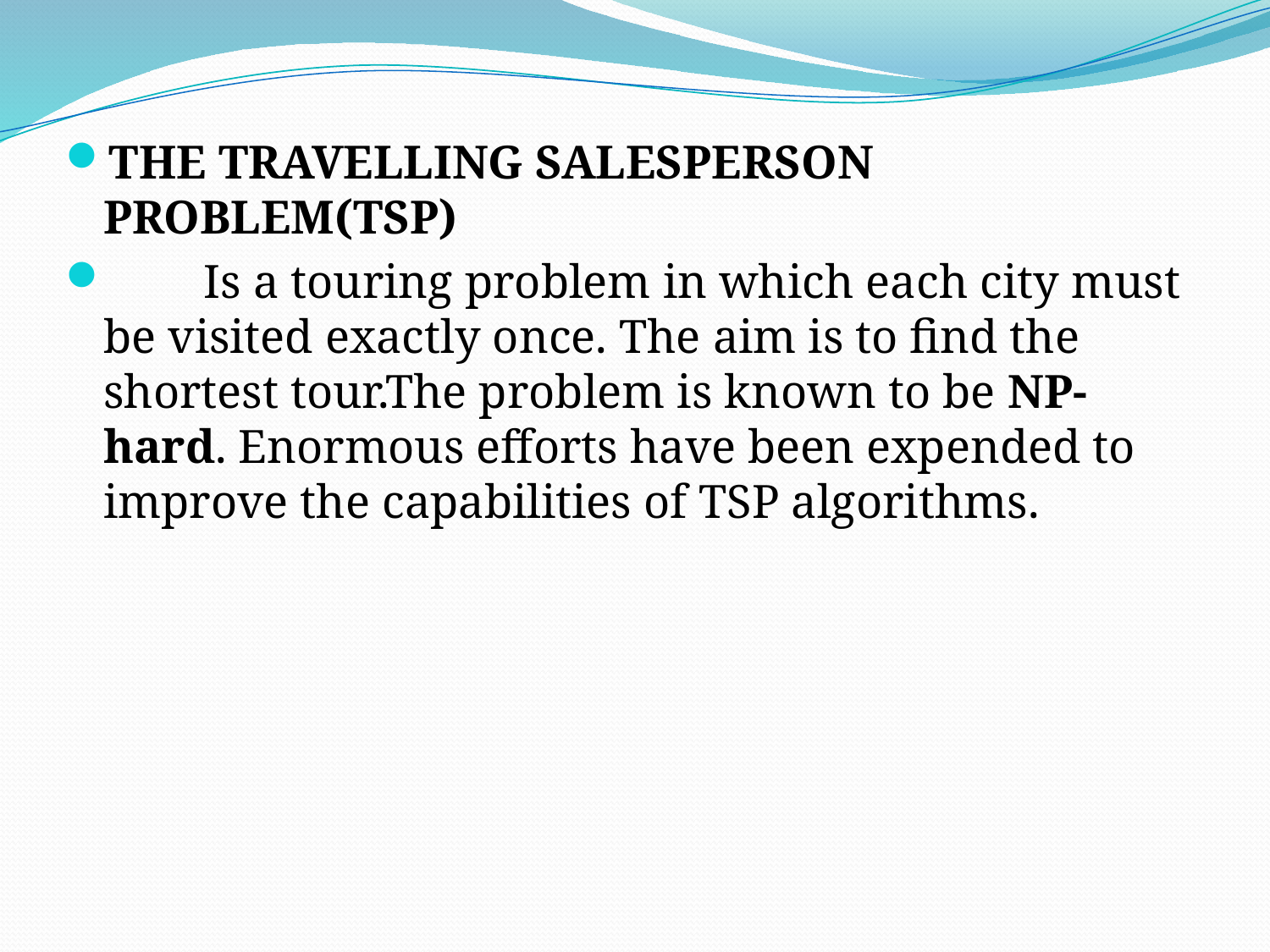

THE TRAVELLING SALESPERSON PROBLEM(TSP)
        Is a touring problem in which each city must be visited exactly once. The aim is to find the shortest tour.The problem is known to be NP-hard. Enormous efforts have been expended to improve the capabilities of TSP algorithms.